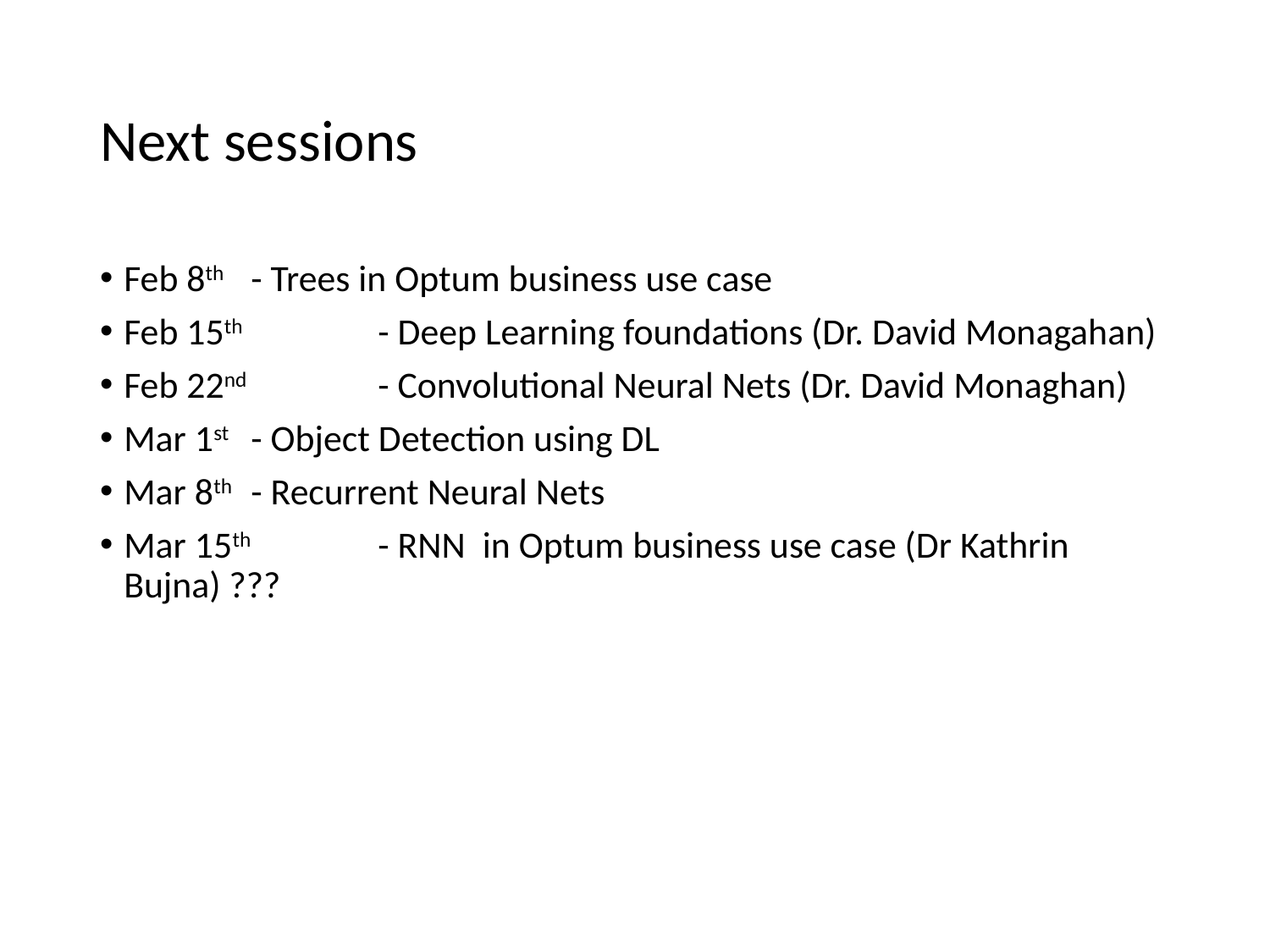

# Next sessions
Feb 8th 	- Trees in Optum business use case
Feb 15th 	- Deep Learning foundations (Dr. David Monagahan)
Feb 22nd 	- Convolutional Neural Nets (Dr. David Monaghan)
Mar 1st 	- Object Detection using DL
Mar 8th 	- Recurrent Neural Nets
Mar 15th 	- RNN  in Optum business use case (Dr Kathrin Bujna) ???